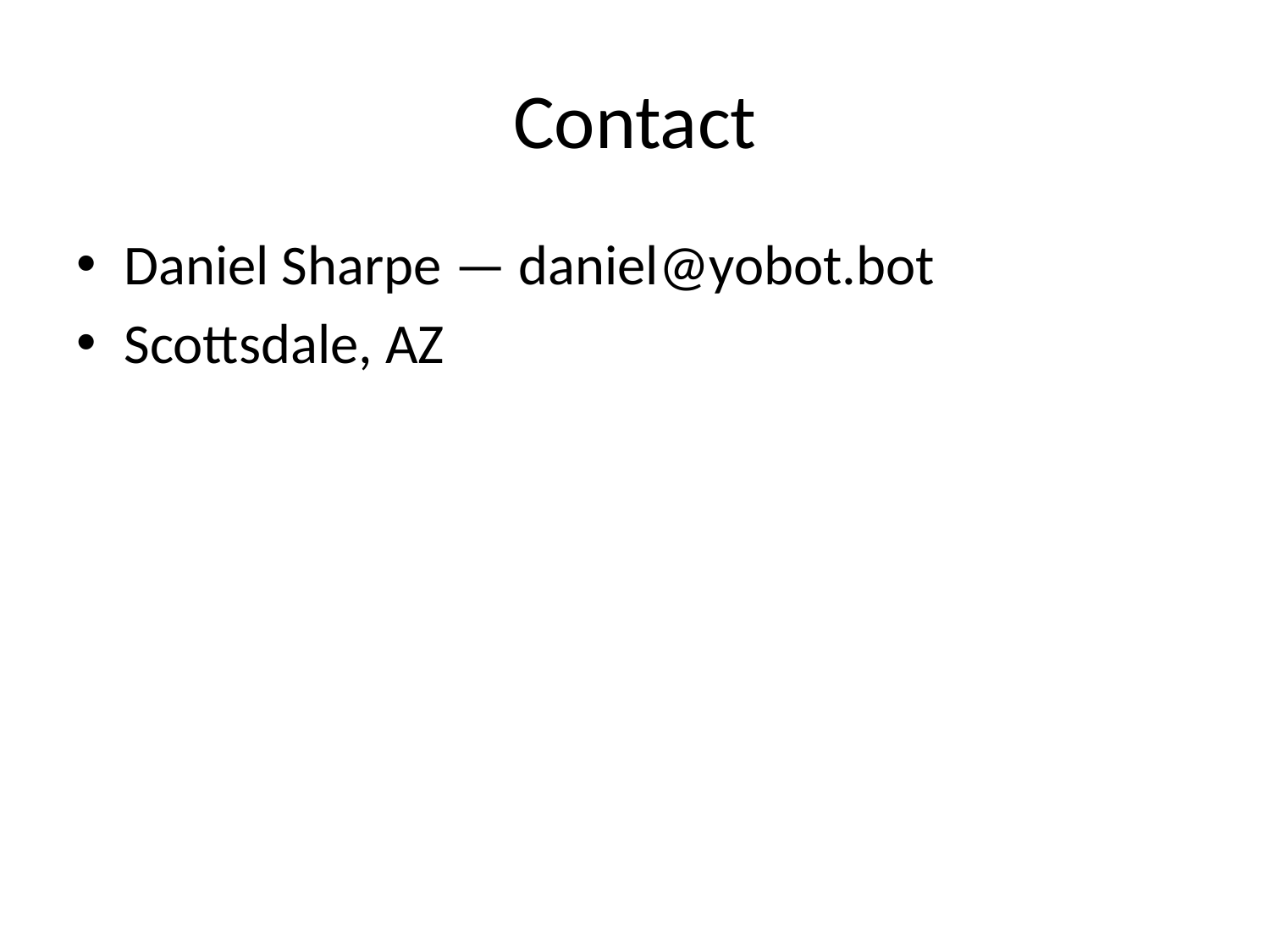

# Contact
Daniel Sharpe — daniel@yobot.bot
Scottsdale, AZ